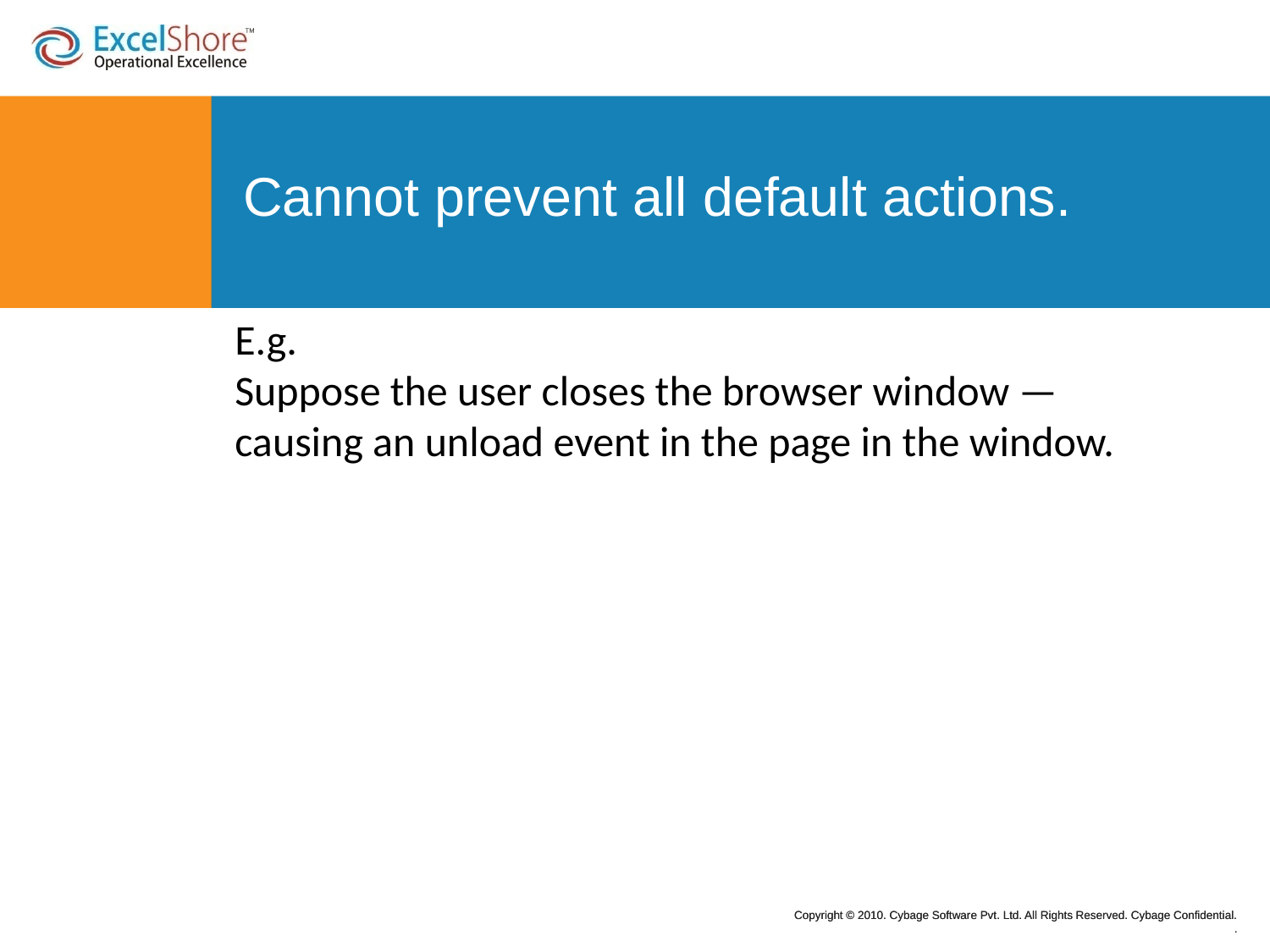

# Cannot prevent all default actions.
E.g.
Suppose the user closes the browser window — causing an unload event in the page in the window.